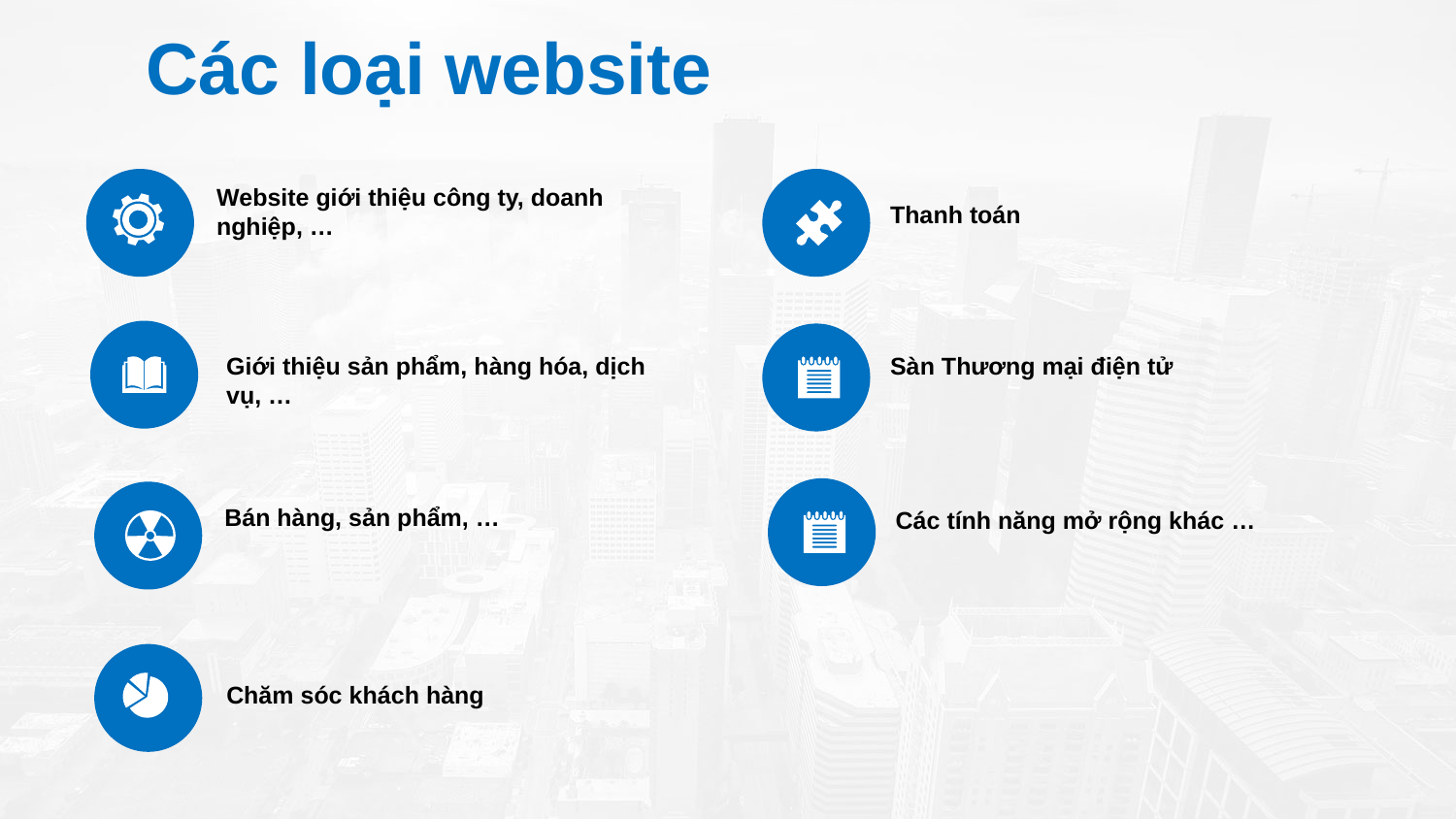

Các loại website

Website giới thiệu công ty, doanh nghiệp, …
Thanh toán

Giới thiệu sản phẩm, hàng hóa, dịch vụ, …
Sàn Thương mại điện tử

Bán hàng, sản phẩm, …
Các tính năng mở rộng khác …

Chăm sóc khách hàng